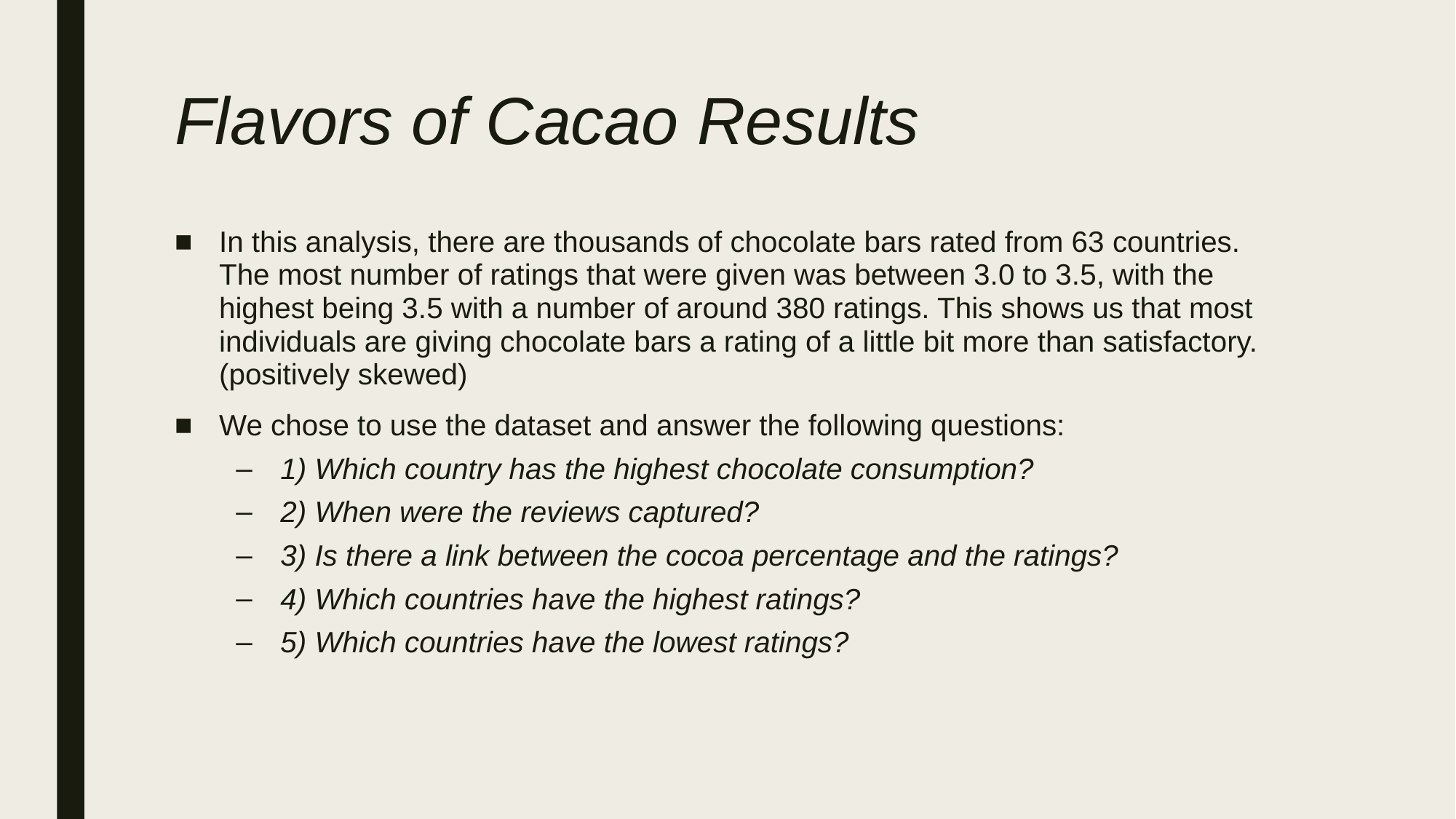

# Flavors of Cacao Results
In this analysis, there are thousands of chocolate bars rated from 63 countries. The most number of ratings that were given was between 3.0 to 3.5, with the highest being 3.5 with a number of around 380 ratings. This shows us that most individuals are giving chocolate bars a rating of a little bit more than satisfactory. (positively skewed)
We chose to use the dataset and answer the following questions:
1) Which country has the highest chocolate consumption?
2) When were the reviews captured?
3) Is there a link between the cocoa percentage and the ratings?
4) Which countries have the highest ratings?
5) Which countries have the lowest ratings?